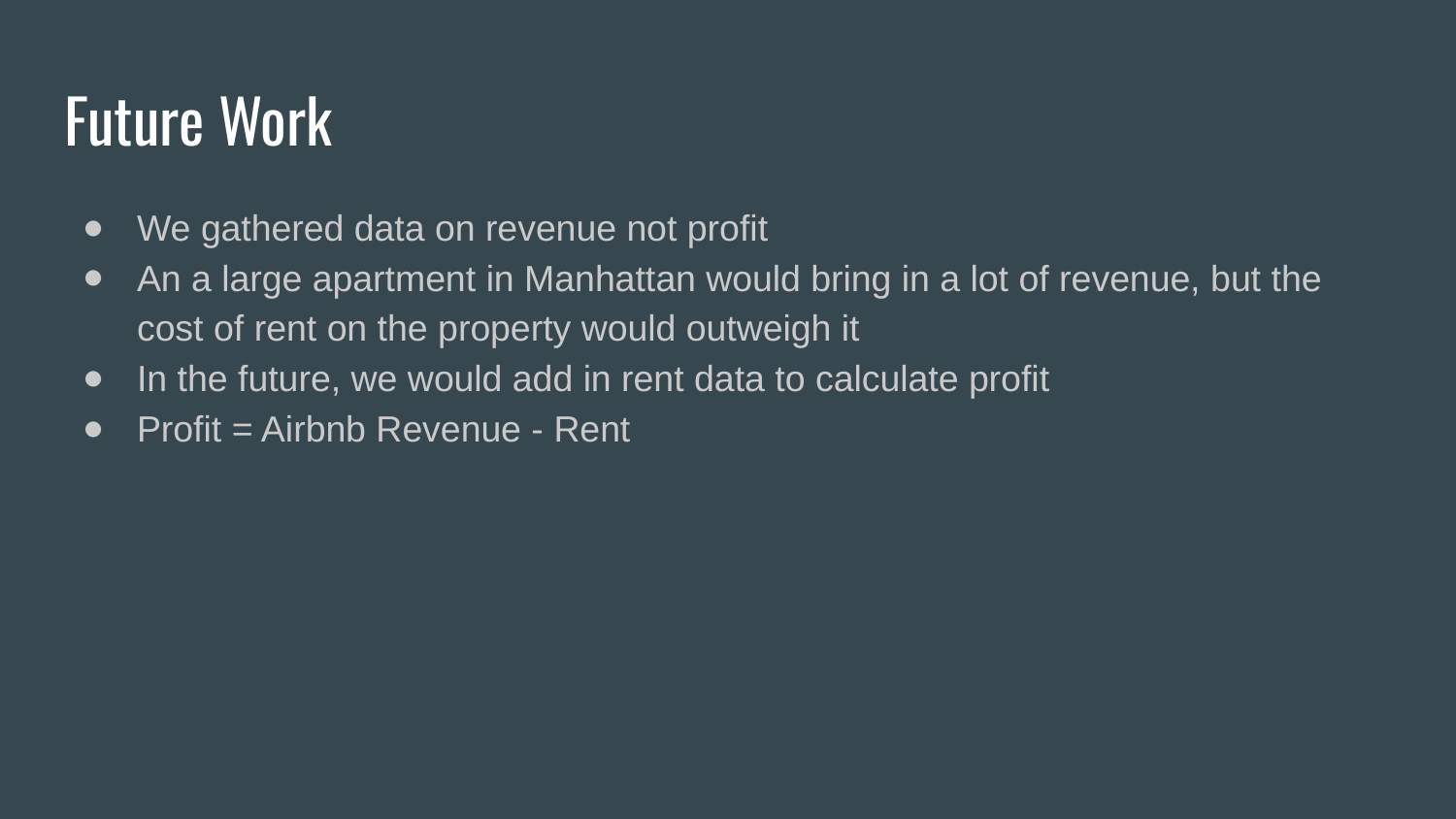

# Future Work
We gathered data on revenue not profit
An a large apartment in Manhattan would bring in a lot of revenue, but the cost of rent on the property would outweigh it
In the future, we would add in rent data to calculate profit
Profit = Airbnb Revenue - Rent